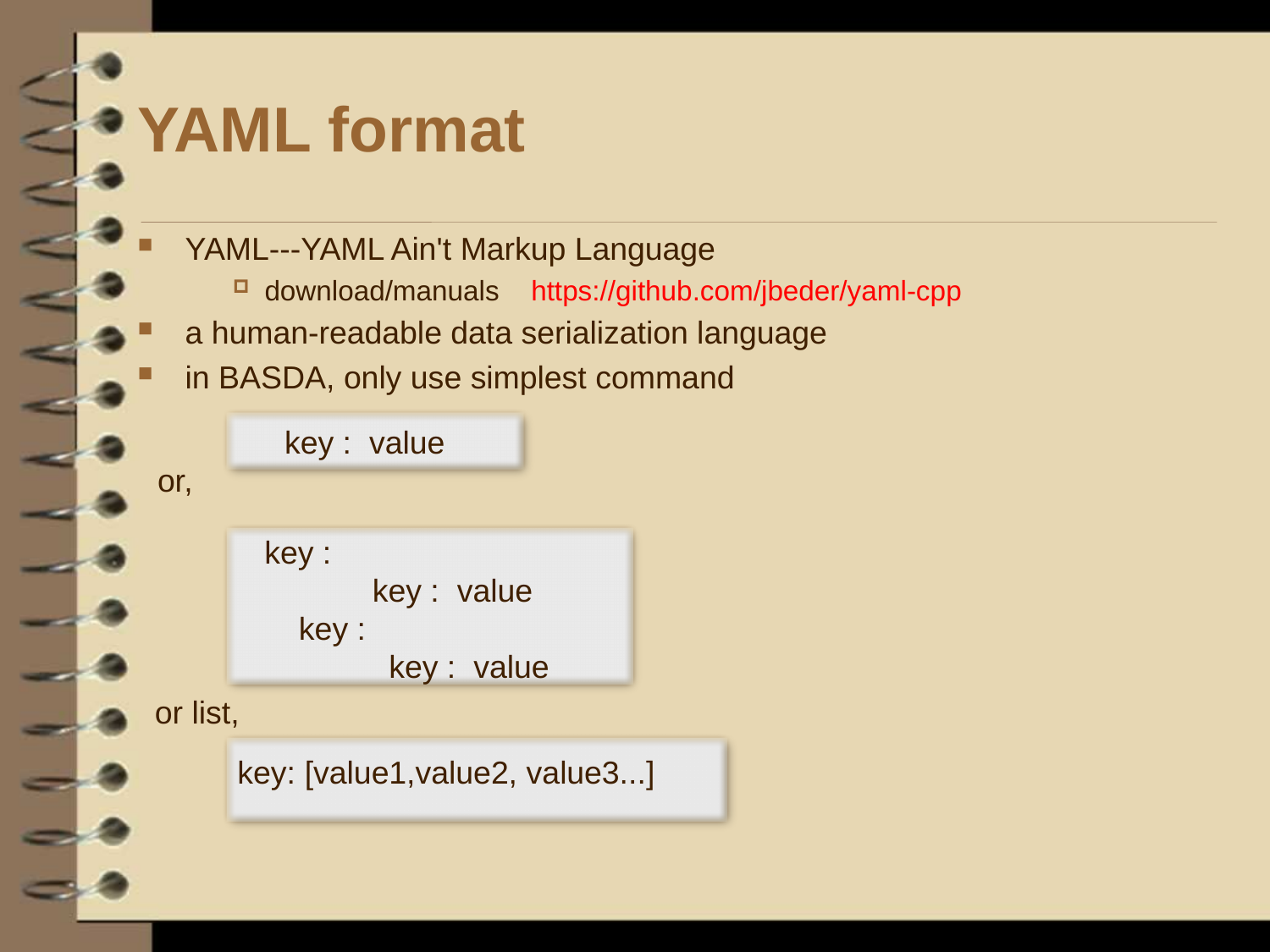

# YAML format
YAML---YAML Ain't Markup Language
download/manuals    https://github.com/jbeder/yaml-cpp
a human-readable data serialization language
in BASDA, only use simplest command

	key :  value
or,
	key :
	     key :  value
           key :
              key :  value

or list,

key: [value1,value2, value3...]